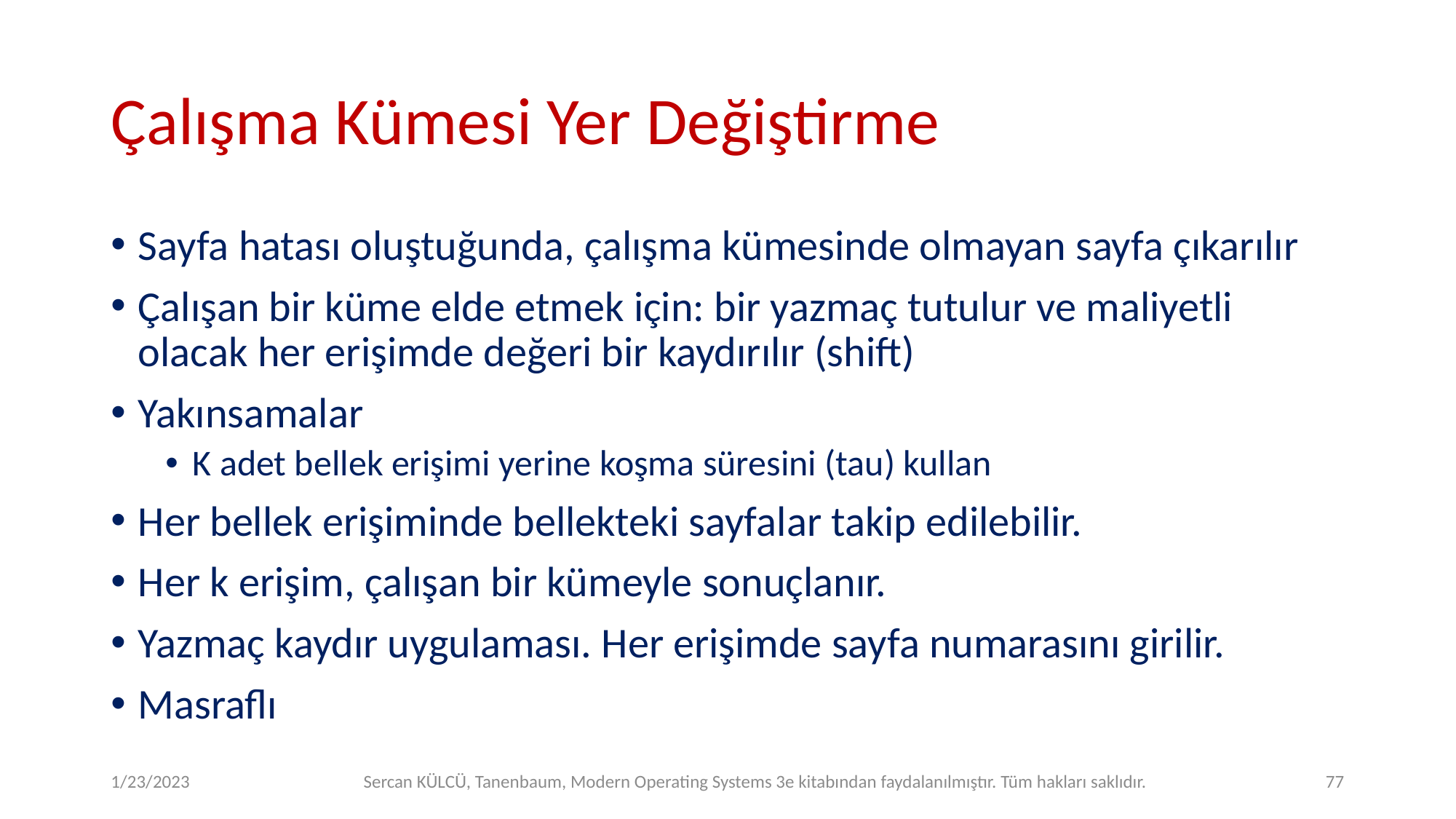

# Çalışma Kümesi Yer Değiştirme
Sayfa hatası oluştuğunda, çalışma kümesinde olmayan sayfa çıkarılır
Çalışan bir küme elde etmek için: bir yazmaç tutulur ve maliyetli olacak her erişimde değeri bir kaydırılır (shift)
Yakınsamalar
K adet bellek erişimi yerine koşma süresini (tau) kullan
Her bellek erişiminde bellekteki sayfalar takip edilebilir.
Her k erişim, çalışan bir kümeyle sonuçlanır.
Yazmaç kaydır uygulaması. Her erişimde sayfa numarasını girilir.
Masraflı
1/23/2023
Sercan KÜLCÜ, Tanenbaum, Modern Operating Systems 3e kitabından faydalanılmıştır. Tüm hakları saklıdır.
77